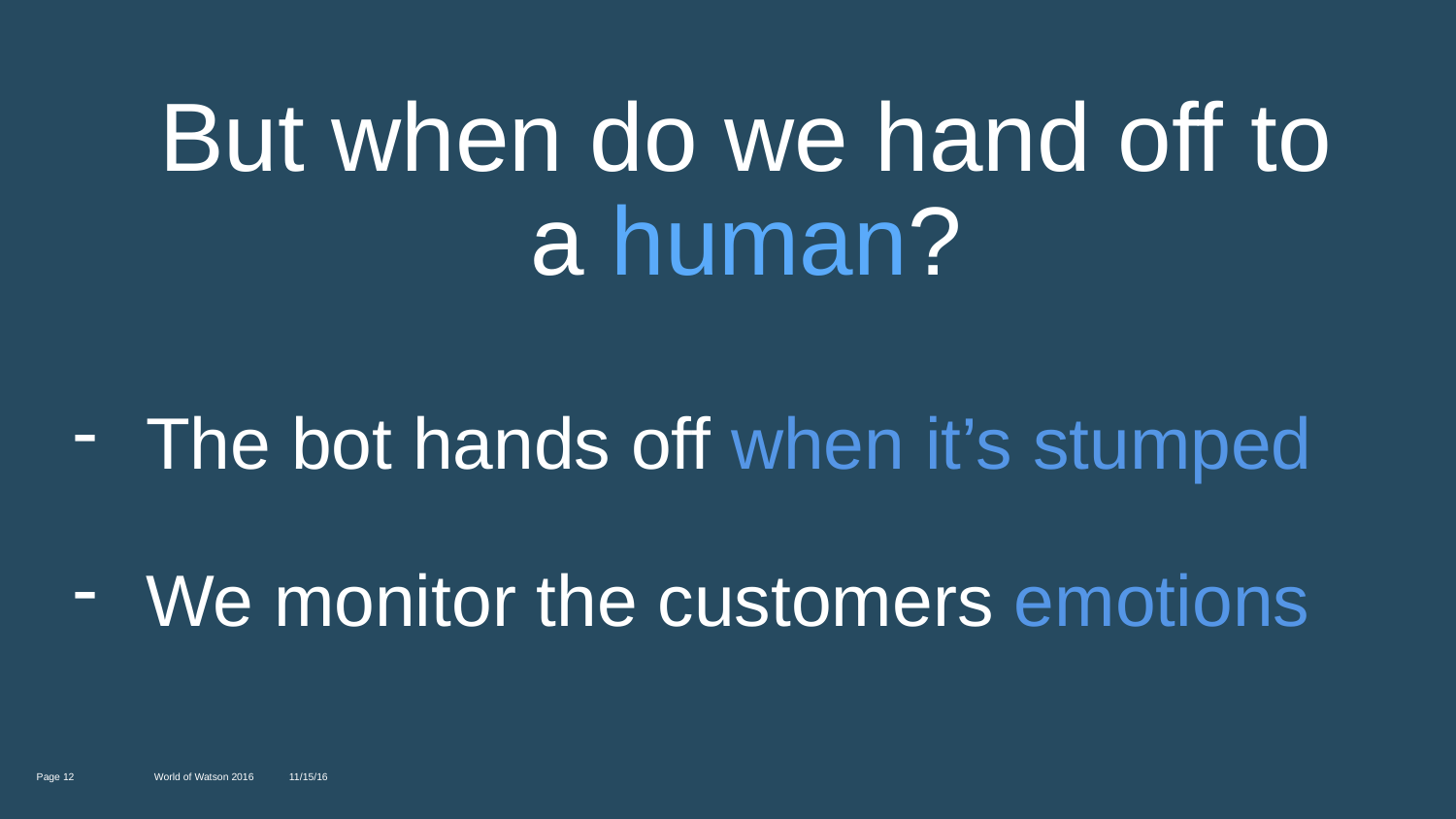

# But when do we hand off to a human?

The bot hands off when it’s stumped

We monitor the customers emotions
12
World of Watson 2016
11/15/16